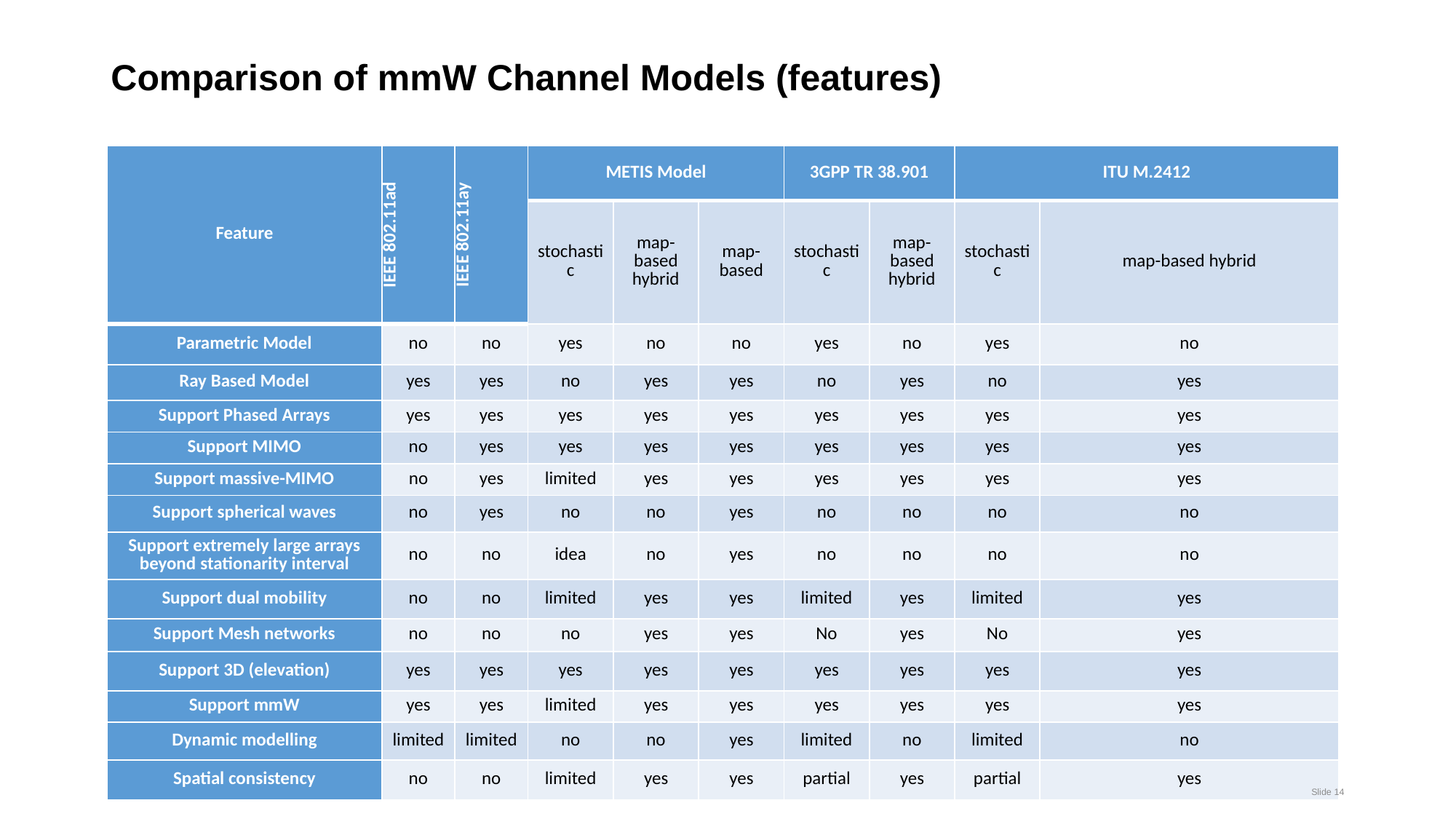

# Comparison of mmW Channel Models (features)
| Feature | IEEE 802.11ad | IEEE 802.11ay | METIS Model |  |  | 3GPP TR 38.901 |  | ITU M.2412 |  |
| --- | --- | --- | --- | --- | --- | --- | --- | --- | --- |
|  |  |  | stochastic | map-based hybrid | map-based | stochastic | map-based hybrid | stochastic | map-based hybrid |
| Parametric Model | no | no | yes | no | no | yes | no | yes | no |
| Ray Based Model | yes | yes | no | yes | yes | no | yes | no | yes |
| Support Phased Arrays | yes | yes | yes | yes | yes | yes | yes | yes | yes |
| Support MIMO | no | yes | yes | yes | yes | yes | yes | yes | yes |
| Support massive-MIMO | no | yes | limited | yes | yes | yes | yes | yes | yes |
| Support spherical waves | no | yes | no | no | yes | no | no | no | no |
| Support extremely large arrays beyond stationarity interval | no | no | idea | no | yes | no | no | no | no |
| Support dual mobility | no | no | limited | yes | yes | limited | yes | limited | yes |
| Support Mesh networks | no | no | no | yes | yes | No | yes | No | yes |
| Support 3D (elevation) | yes | yes | yes | yes | yes | yes | yes | yes | yes |
| Support mmW | yes | yes | limited | yes | yes | yes | yes | yes | yes |
| Dynamic modelling | limited | limited | no | no | yes | limited | no | limited | no |
| Spatial consistency | no | no | limited | yes | yes | partial | yes | partial | yes |
Slide 14